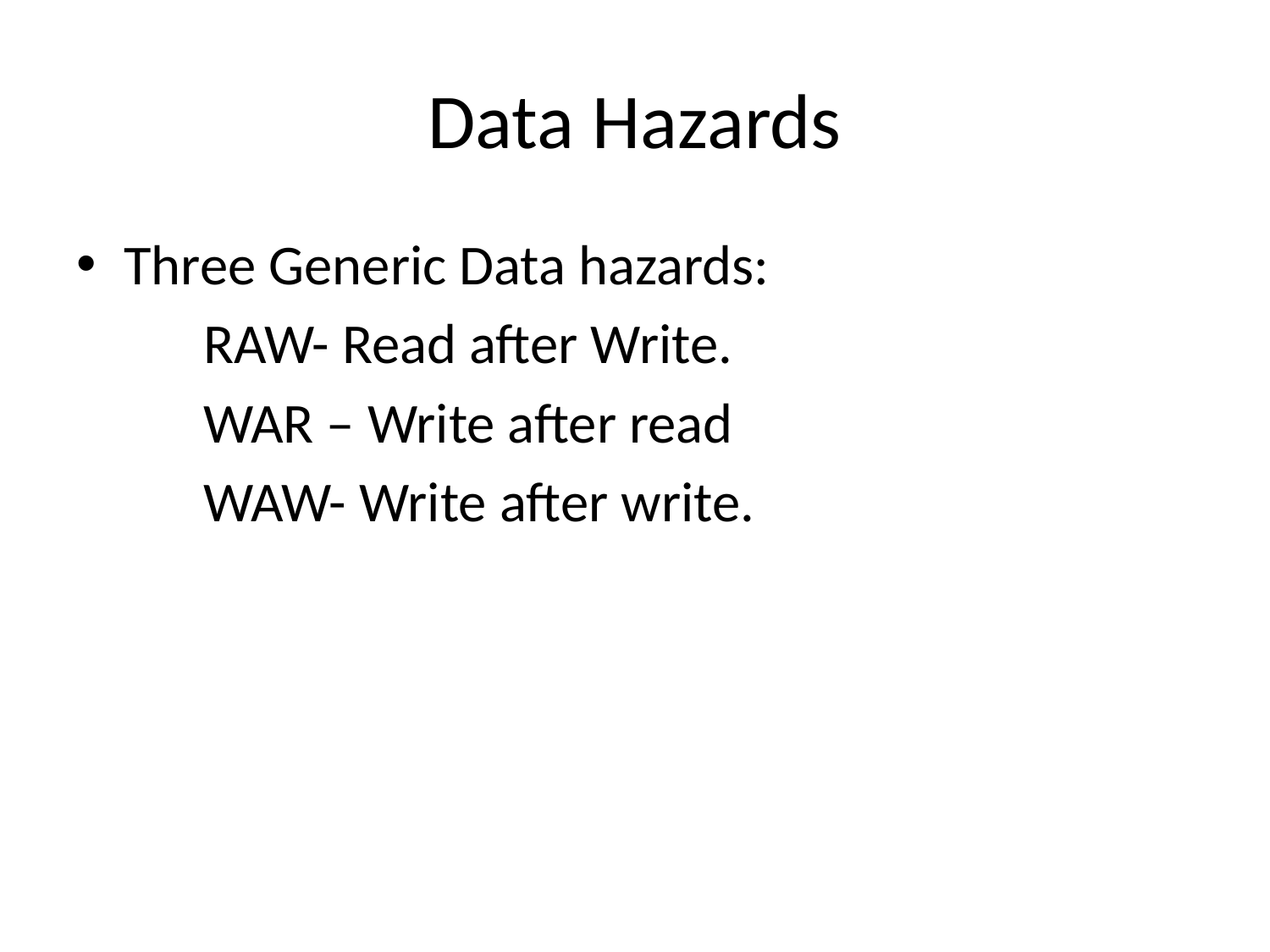

# Data Hazards
Three Generic Data hazards:
	RAW- Read after Write.
	WAR – Write after read
	WAW- Write after write.